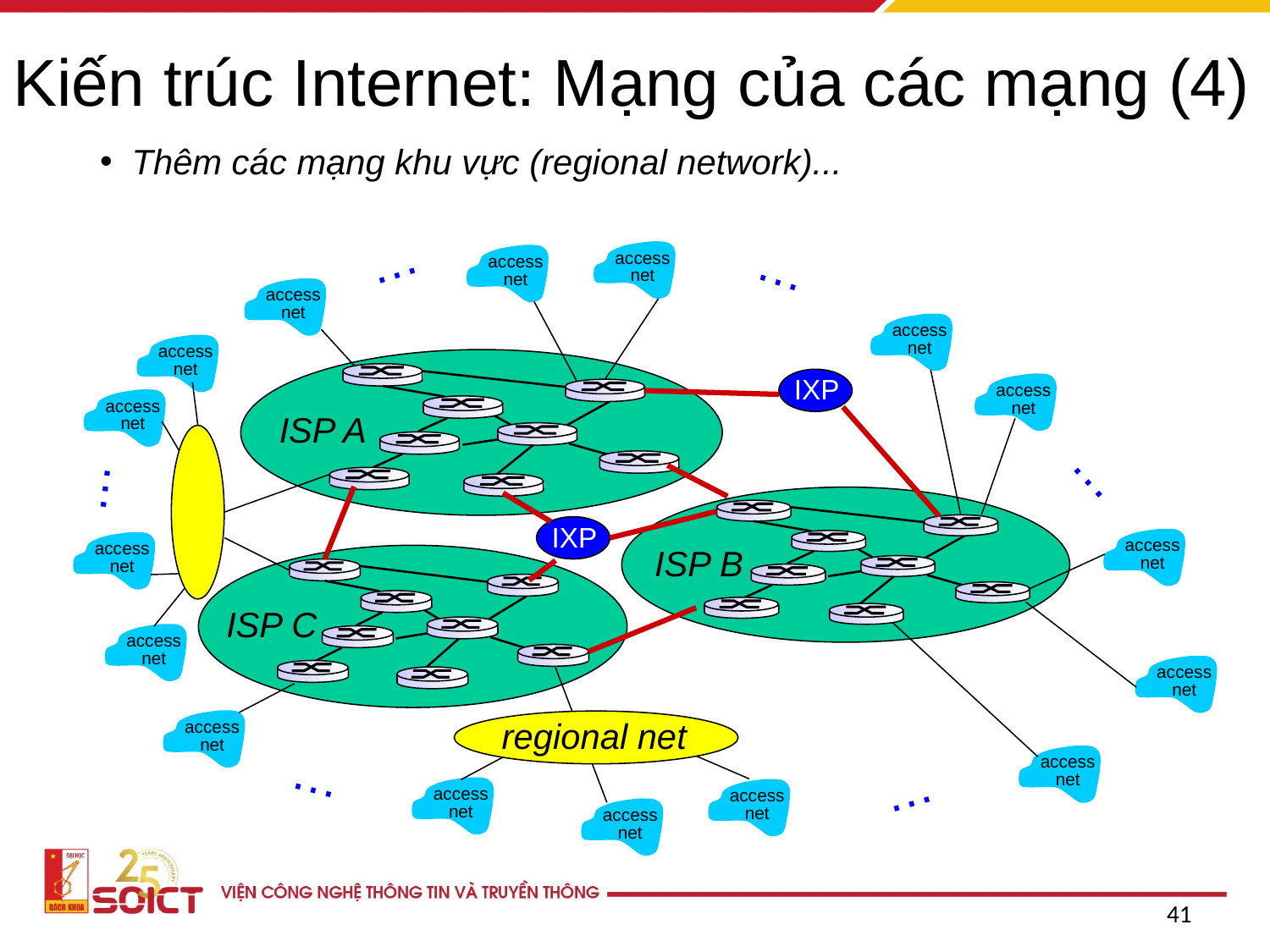

# Kiến trúc Internet: Mạng của các mạng (4)
Thêm các mạng khu vực (regional network)...
…
…

access
net

access
net

access
net

access
net

access
net

access
net

access
net
…
…

access
net

access
net

access
net

access
net

access
net

access
net
…

access
net

access
net
…

access
net

ISP A

IXP

ISP B

IXP

ISP C

regional net

41